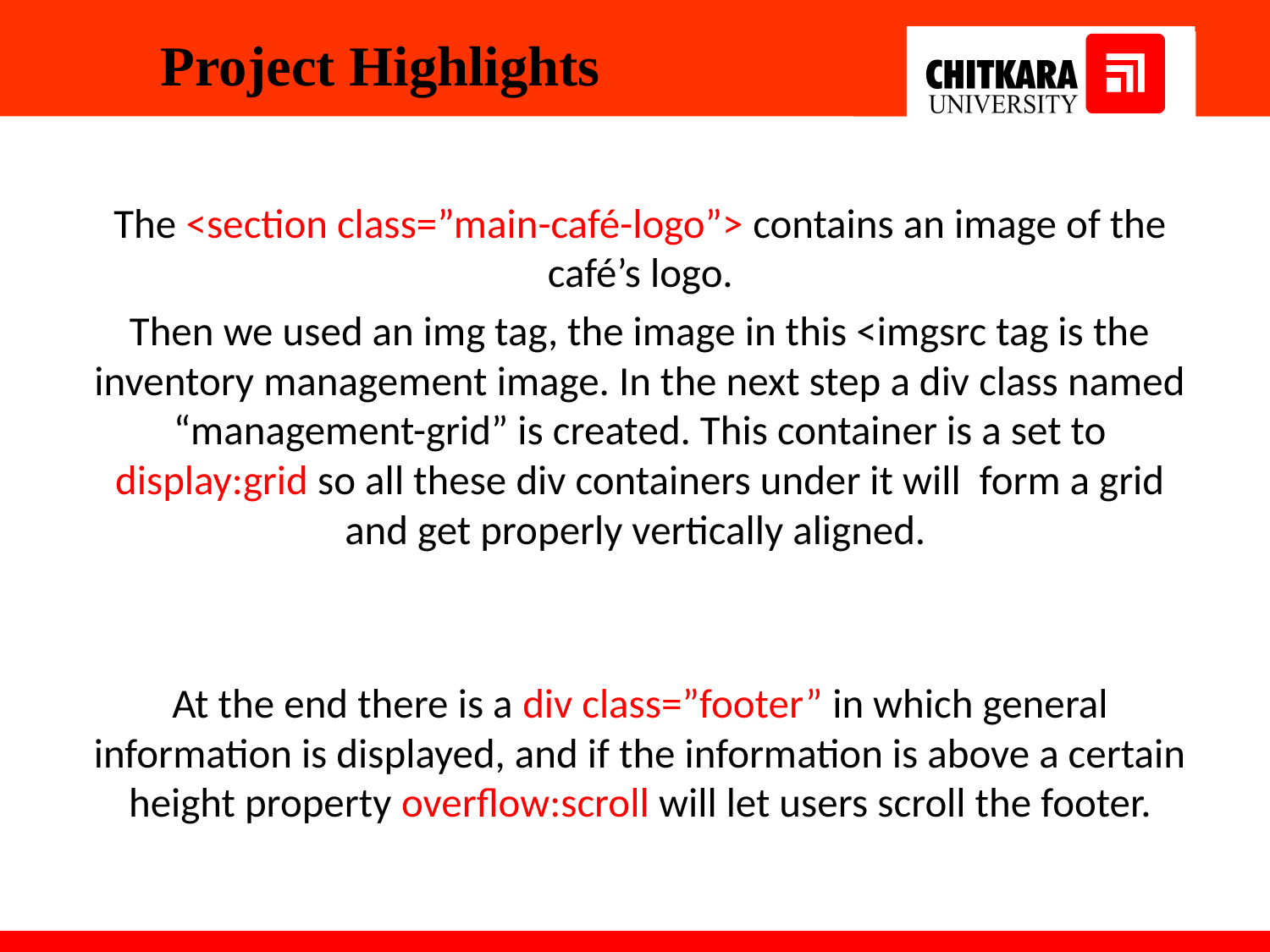

# Project Highlights
The <section class=”main-café-logo”> contains an image of the café’s logo.
Then we used an img tag, the image in this <imgsrc tag is the inventory management image. In the next step a div class named “management-grid” is created. This container is a set to display:grid so all these div containers under it will  form a grid and get properly vertically aligned.

At the end there is a div class=”footer” in which general information is displayed, and if the information is above a certain height property overflow:scroll will let users scroll the footer.